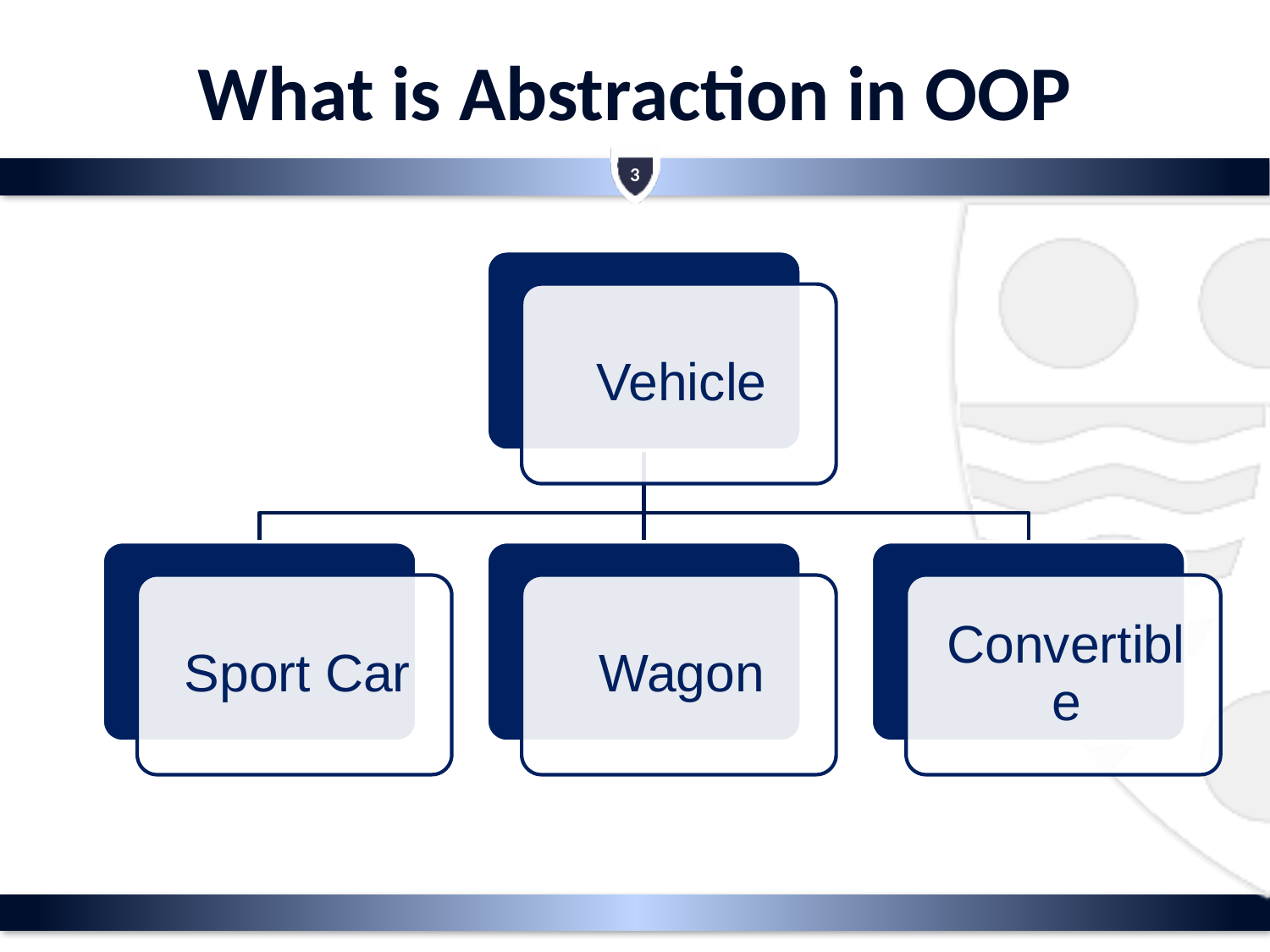

# What is Abstraction in OOP
3
Vehicle
Sport Car
Wagon
Convertible